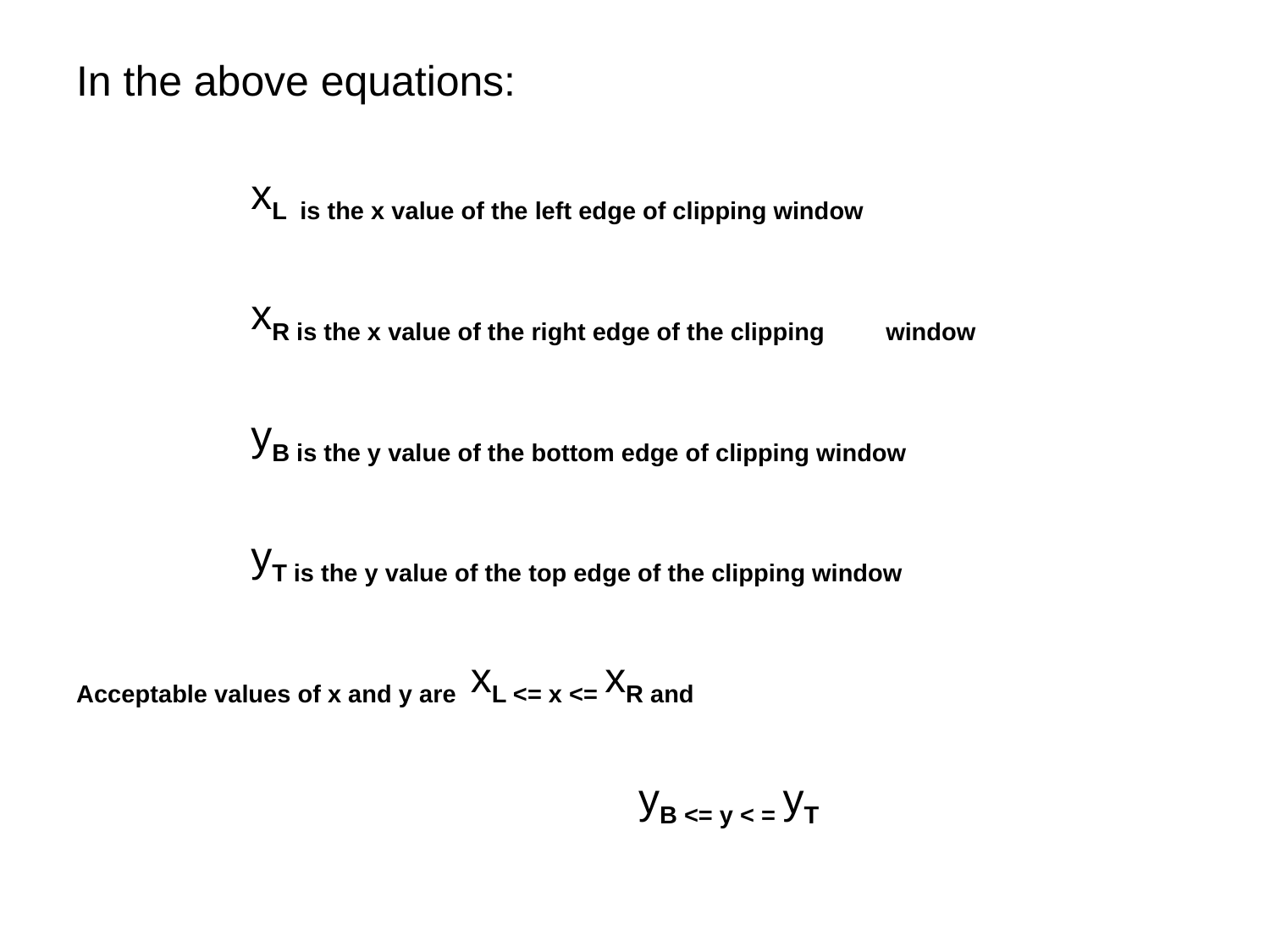

In the above equations:

		xL  is the x value of the left edge of clipping window

		xR is the x value of the right edge of the clipping 	window

		yB is the y value of the bottom edge of clipping window

		yT is the y value of the top edge of the clipping window

Acceptable values of x and y are  xL <= x <= xR and

					 yB <= y < = yT